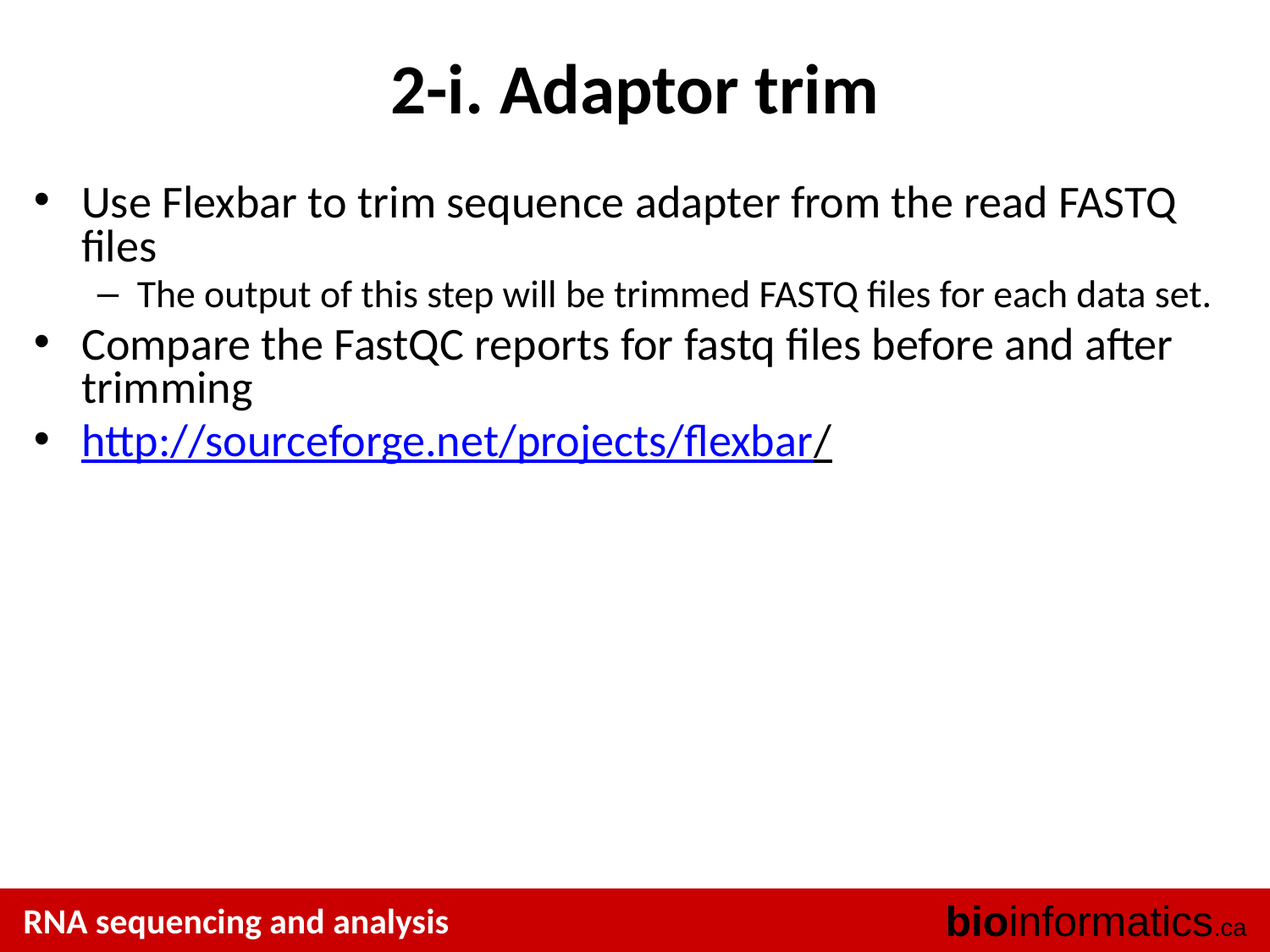

# 2-i. Adaptor trim
Use Flexbar to trim sequence adapter from the read FASTQ files
The output of this step will be trimmed FASTQ files for each data set.
Compare the FastQC reports for fastq files before and after trimming
http://sourceforge.net/projects/flexbar/